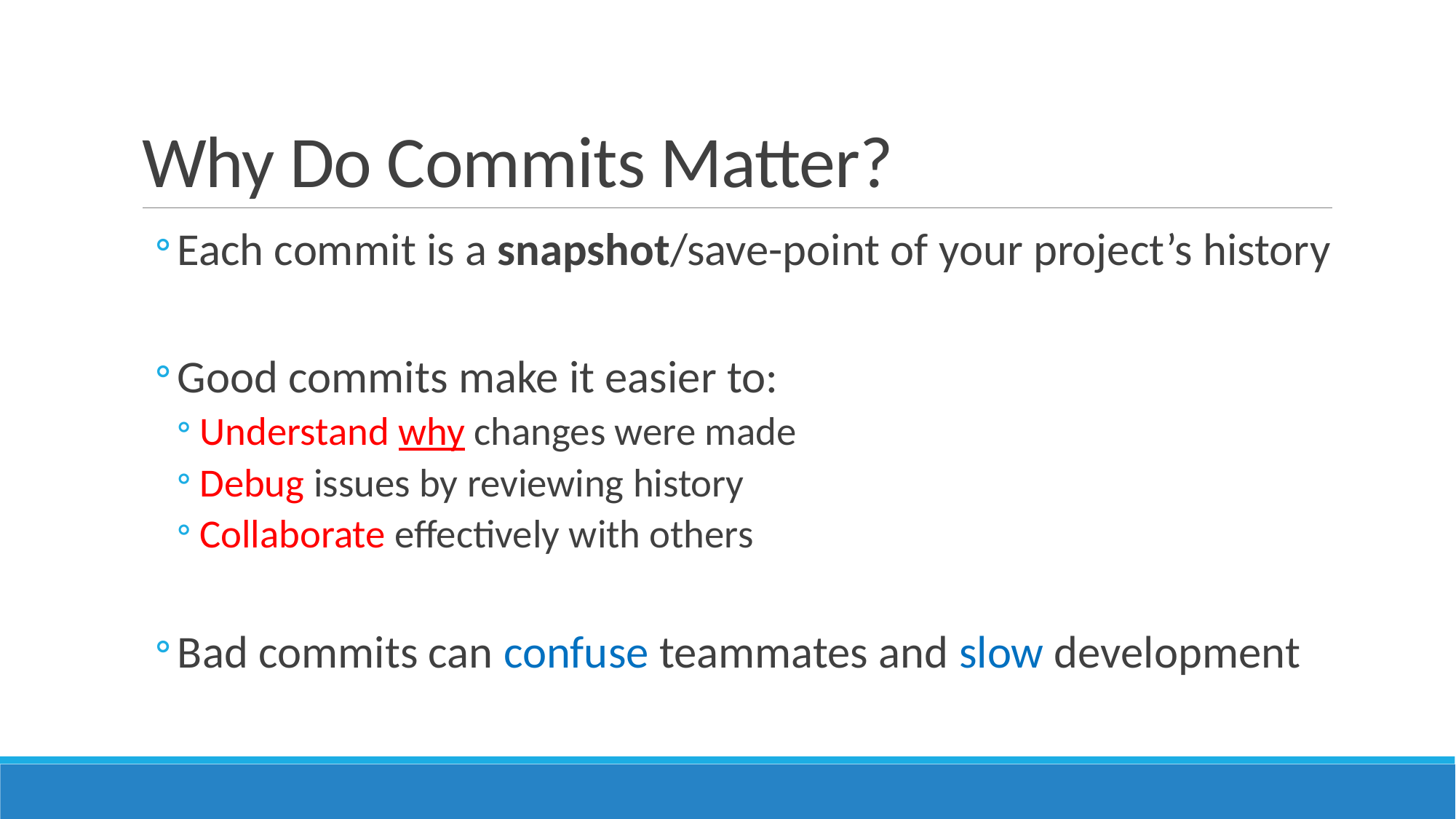

# Why Do Commits Matter?
Each commit is a snapshot/save-point of your project’s history

Good commits make it easier to:
Understand why changes were made
Debug issues by reviewing history
Collaborate effectively with others

Bad commits can confuse teammates and slow development